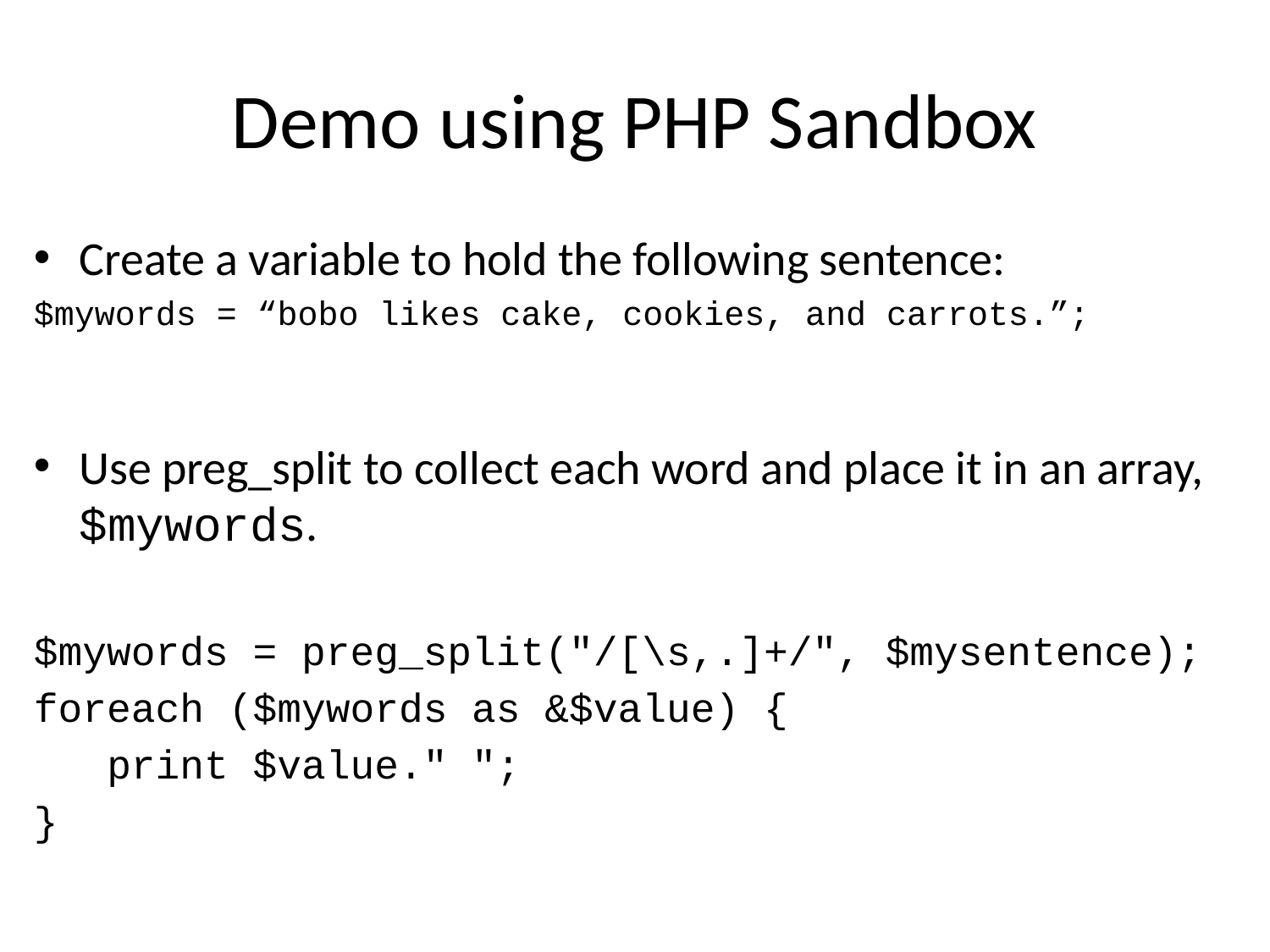

# Demo using PHP Sandbox
Create a variable to hold the following sentence:
$mywords = “bobo likes cake, cookies, and carrots.”;

Use preg_split to collect each word and place it in an array, $mywords.

$mywords = preg_split("/[\s,.]+/", $mysentence);
foreach ($mywords as &$value) {
   print $value." ";
}